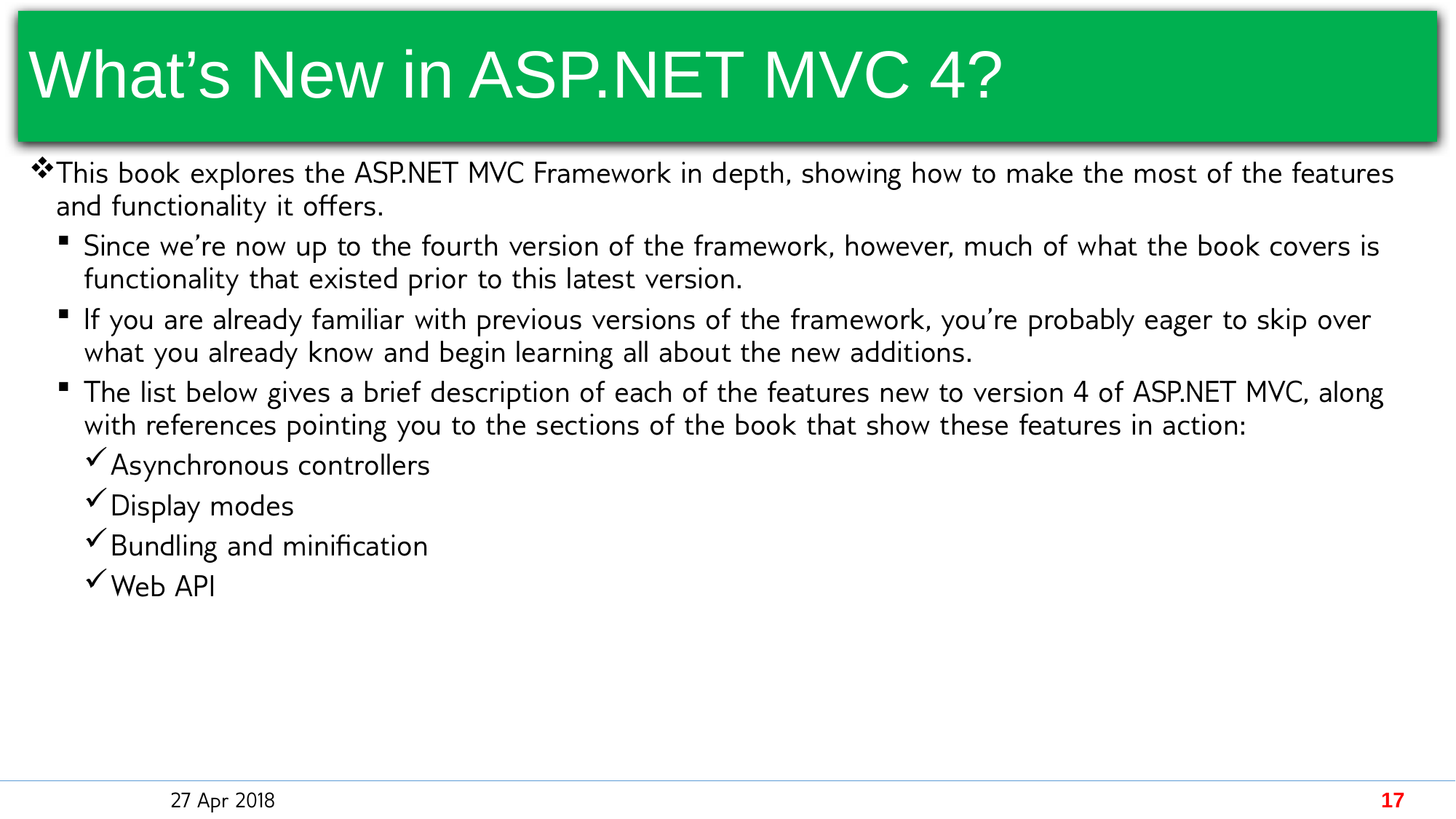

# What’s New in ASP.NET MVC 4?
This book explores the ASP.NET MVC Framework in depth, showing how to make the most of the features and functionality it offers.
Since we’re now up to the fourth version of the framework, however, much of what the book covers is functionality that existed prior to this latest version.
If you are already familiar with previous versions of the framework, you’re probably eager to skip over what you already know and begin learning all about the new additions.
The list below gives a brief description of each of the features new to version 4 of ASP.NET MVC, along with references pointing you to the sections of the book that show these features in action:
Asynchronous controllers
Display modes
Bundling and minification
Web API
27 Apr 2018
17